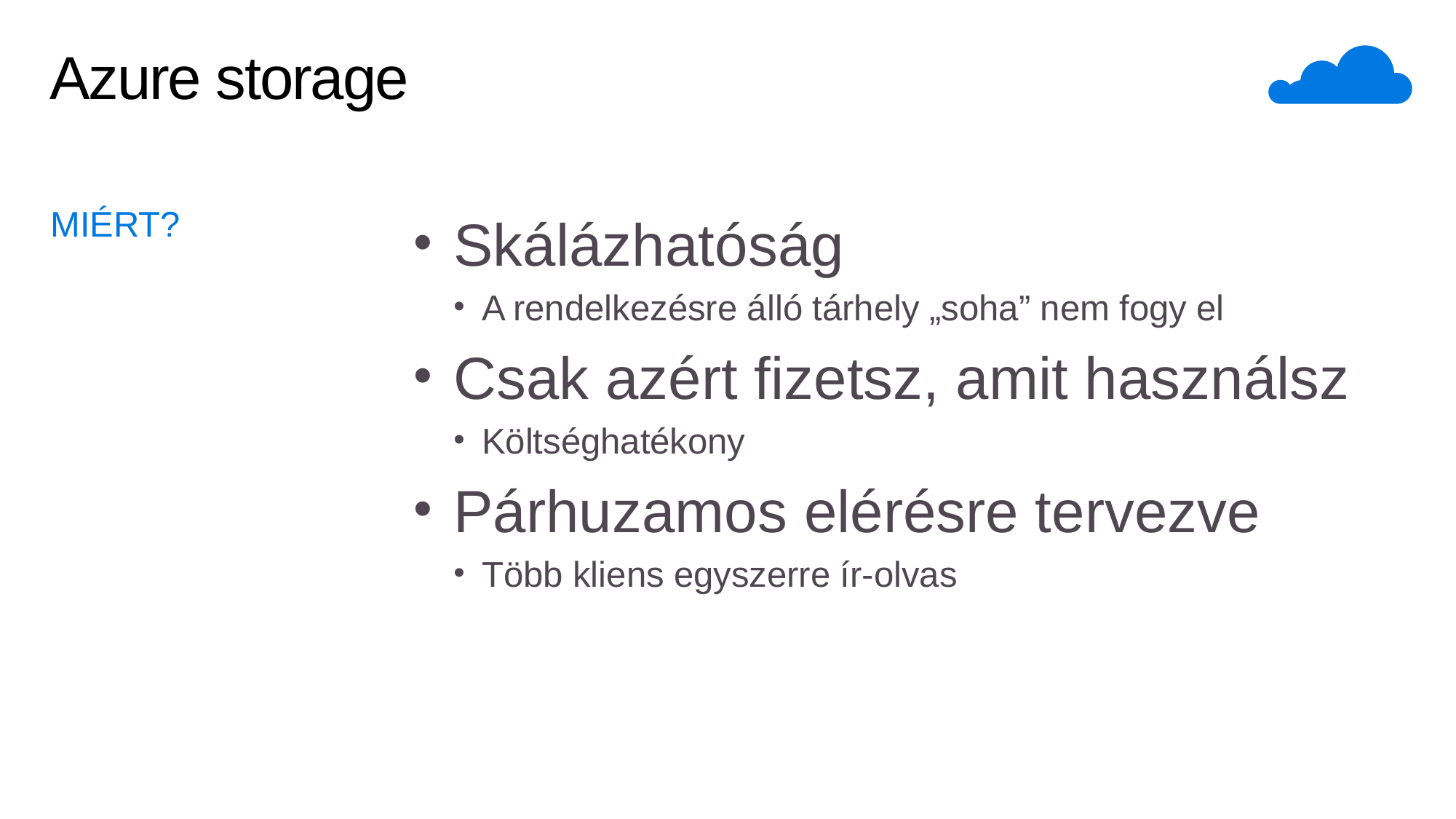

# Azure storage
MIÉRT?
Skálázhatóság
A rendelkezésre álló tárhely „soha” nem fogy el
Csak azért fizetsz, amit használsz
Költséghatékony
Párhuzamos elérésre tervezve
Több kliens egyszerre ír-olvas